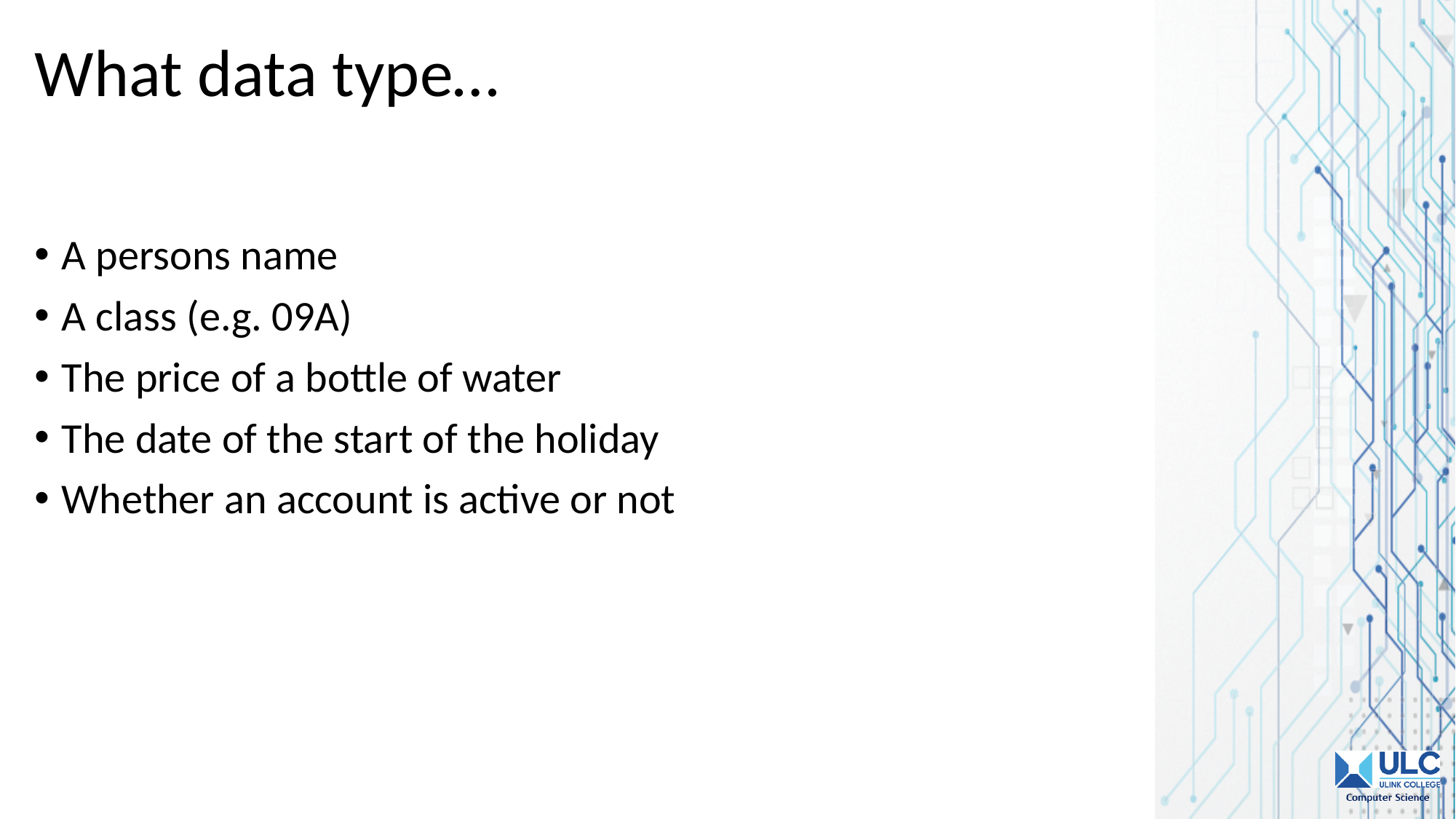

# What data type…

A persons name
A class (e.g. 09A)
The price of a bottle of water
The date of the start of the holiday
Whether an account is active or not